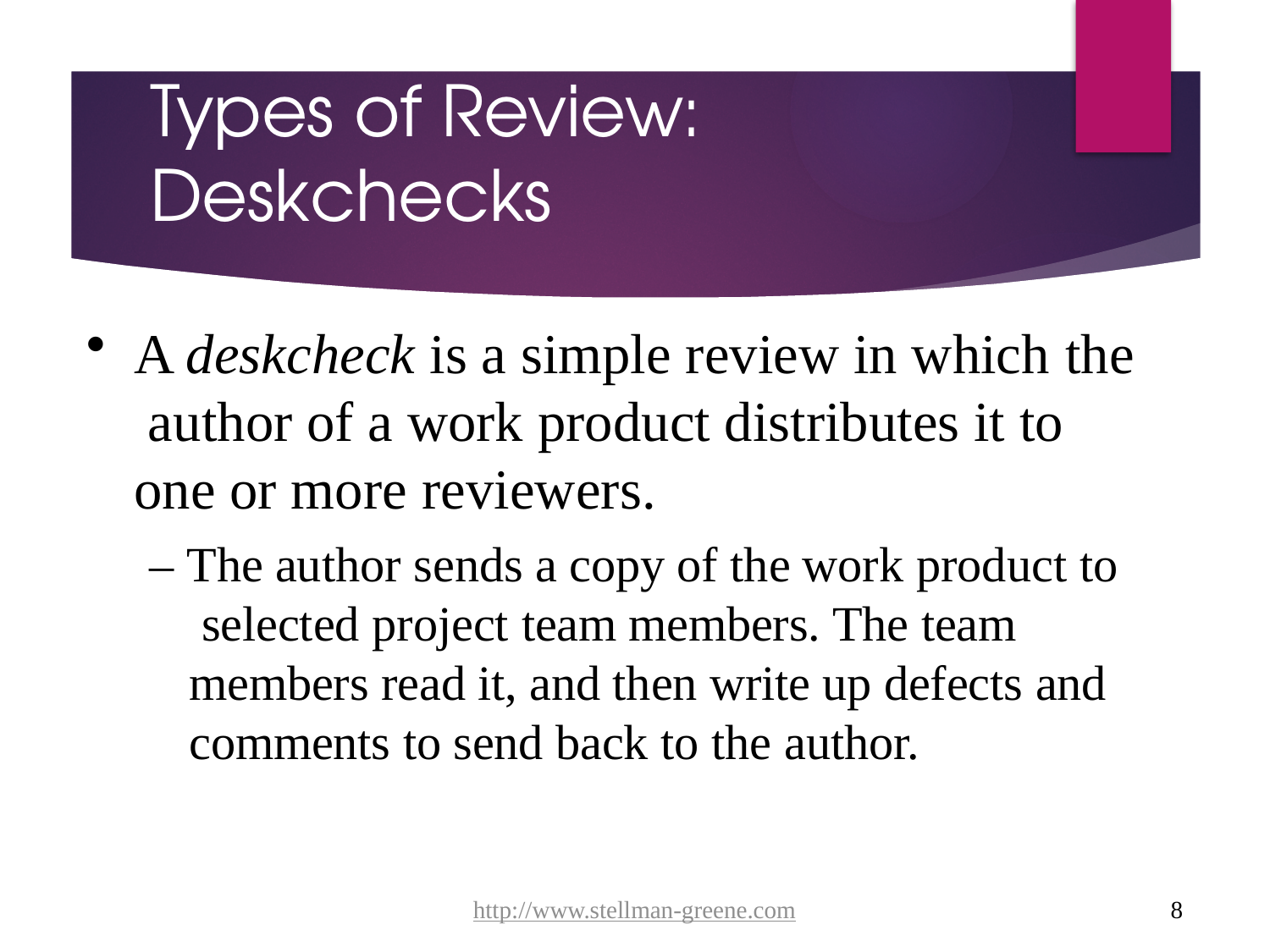

# Types of Review: Deskchecks
A deskcheck is a simple review in which the  author of a work product distributes it to  one or more reviewers.
– The author sends a copy of the work product to  selected project team members. The team  members read it, and then write up defects and  comments to send back to the author.
http://www.stellman-greene.com
8